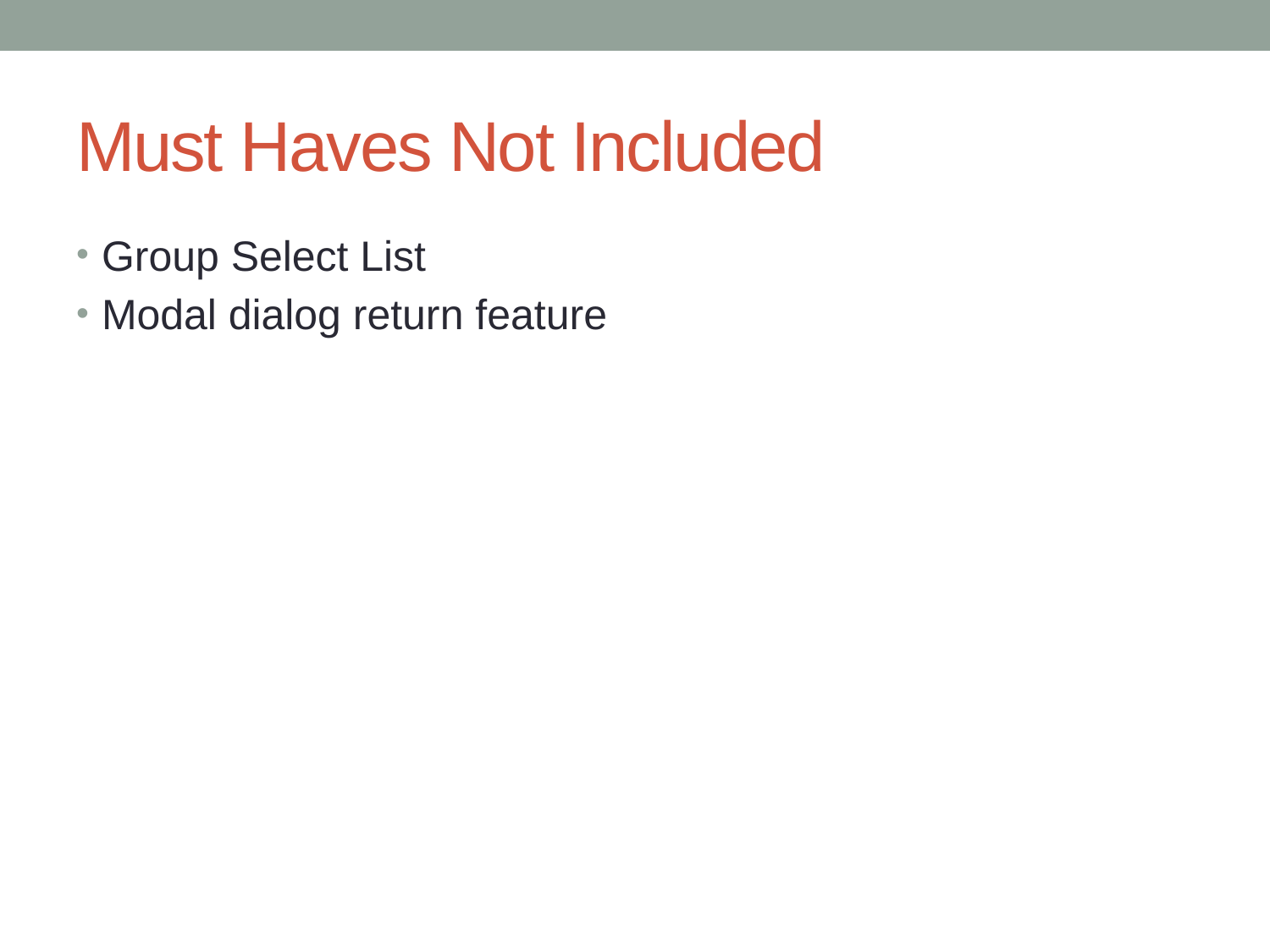

# Must Haves Not Included
Group Select List
Modal dialog return feature